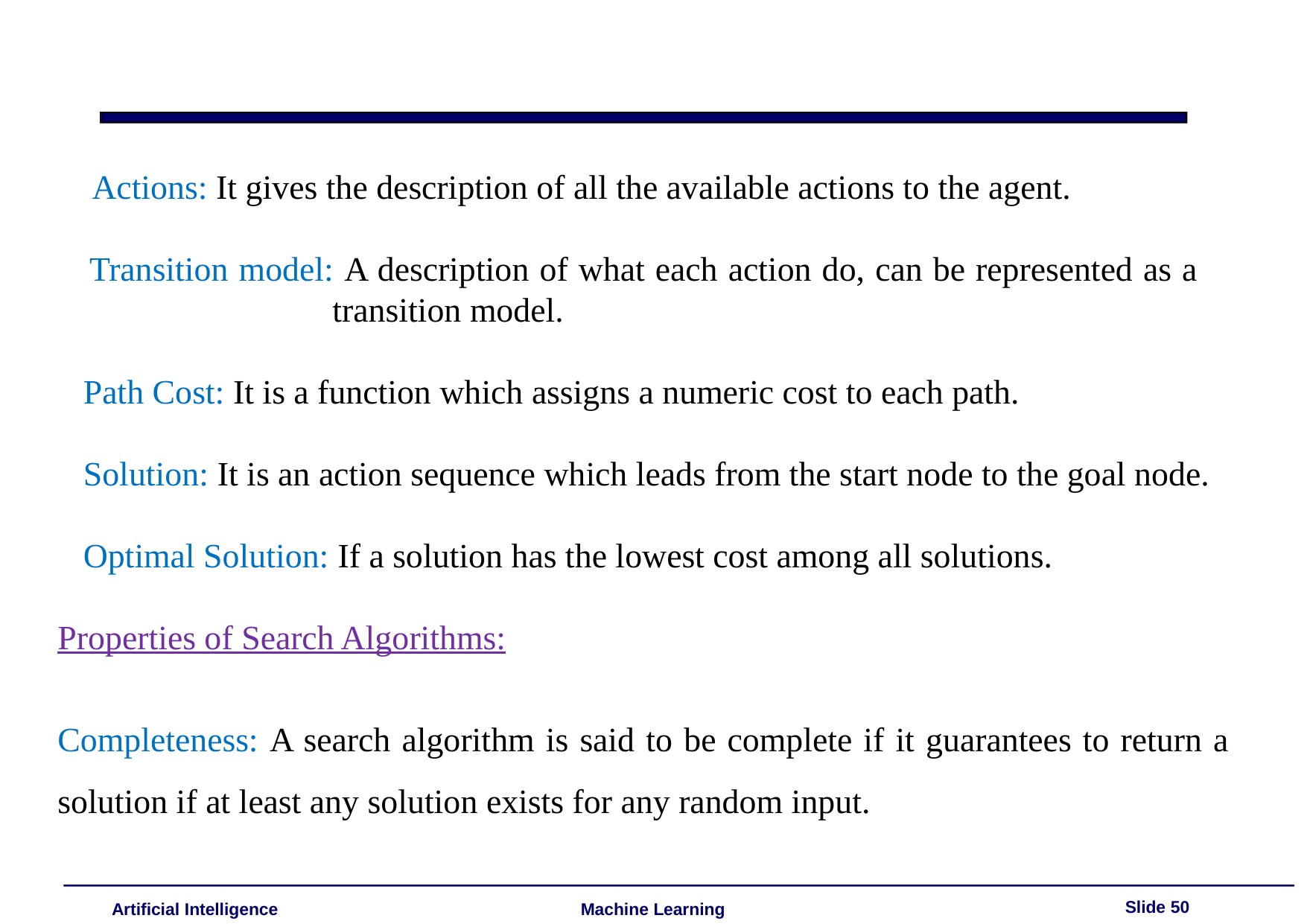

Actions: It gives the description of all the available actions to the agent.

   Transition model: A description of what each action do, can be represented as a    		      transition model.

   Path Cost: It is a function which assigns a numeric cost to each path.

   Solution: It is an action sequence which leads from the start node to the goal node.

   Optimal Solution: If a solution has the lowest cost among all solutions.

Properties of Search Algorithms:

Completeness: A search algorithm is said to be complete if it guarantees to return a solution if at least any solution exists for any random input.

Slide 50
Artificial Intelligence
Machine Learning